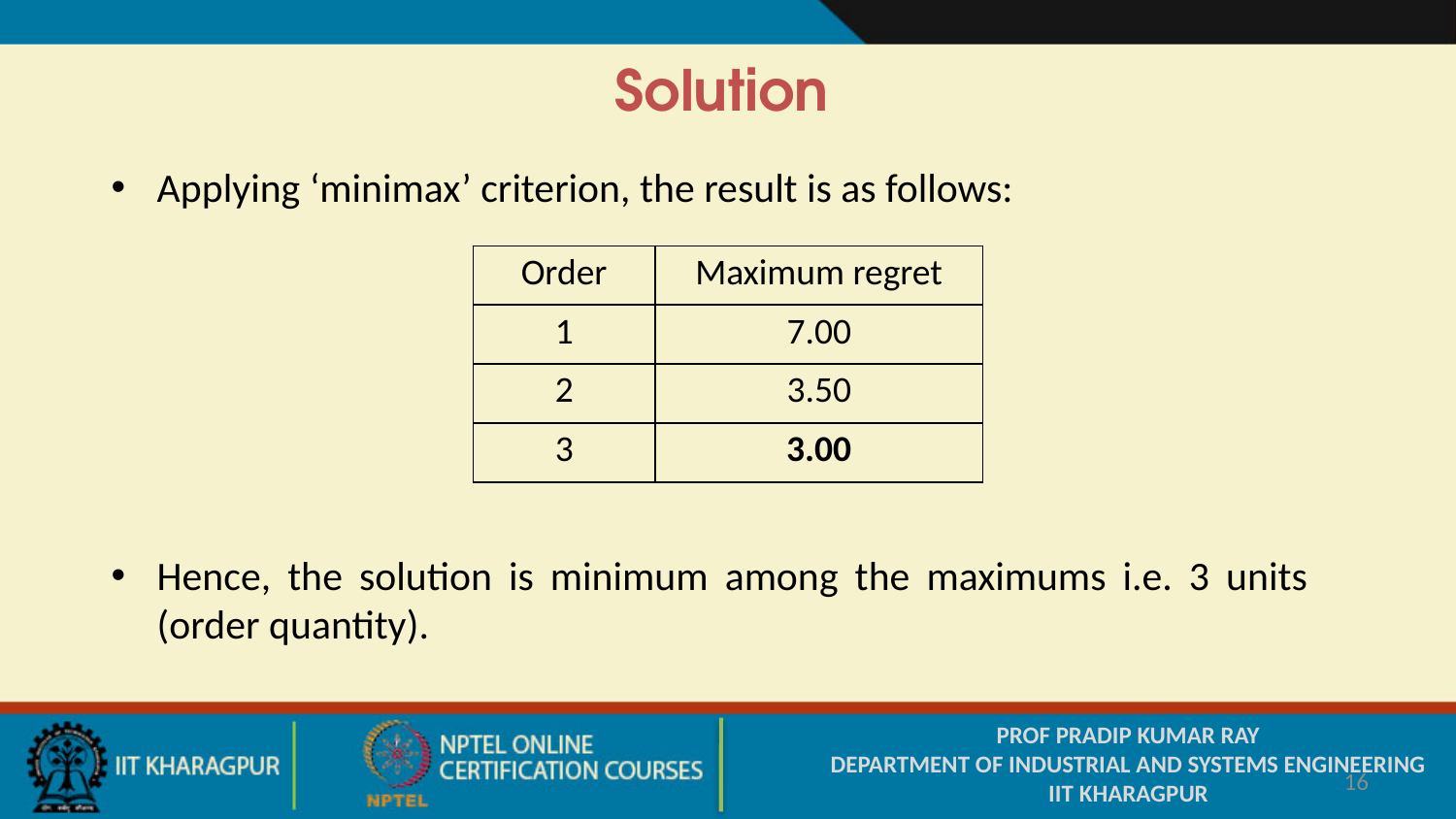

Solution
Applying ‘minimax’ criterion, the result is as follows:
| Order | Maximum regret |
| --- | --- |
| 1 | 7.00 |
| 2 | 3.50 |
| 3 | 3.00 |
Hence, the solution is minimum among the maximums i.e. 3 units (order quantity).
PROF PRADIP KUMAR RAY
DEPARTMENT OF INDUSTRIAL AND SYSTEMS ENGINEERING
IIT KHARAGPUR
16